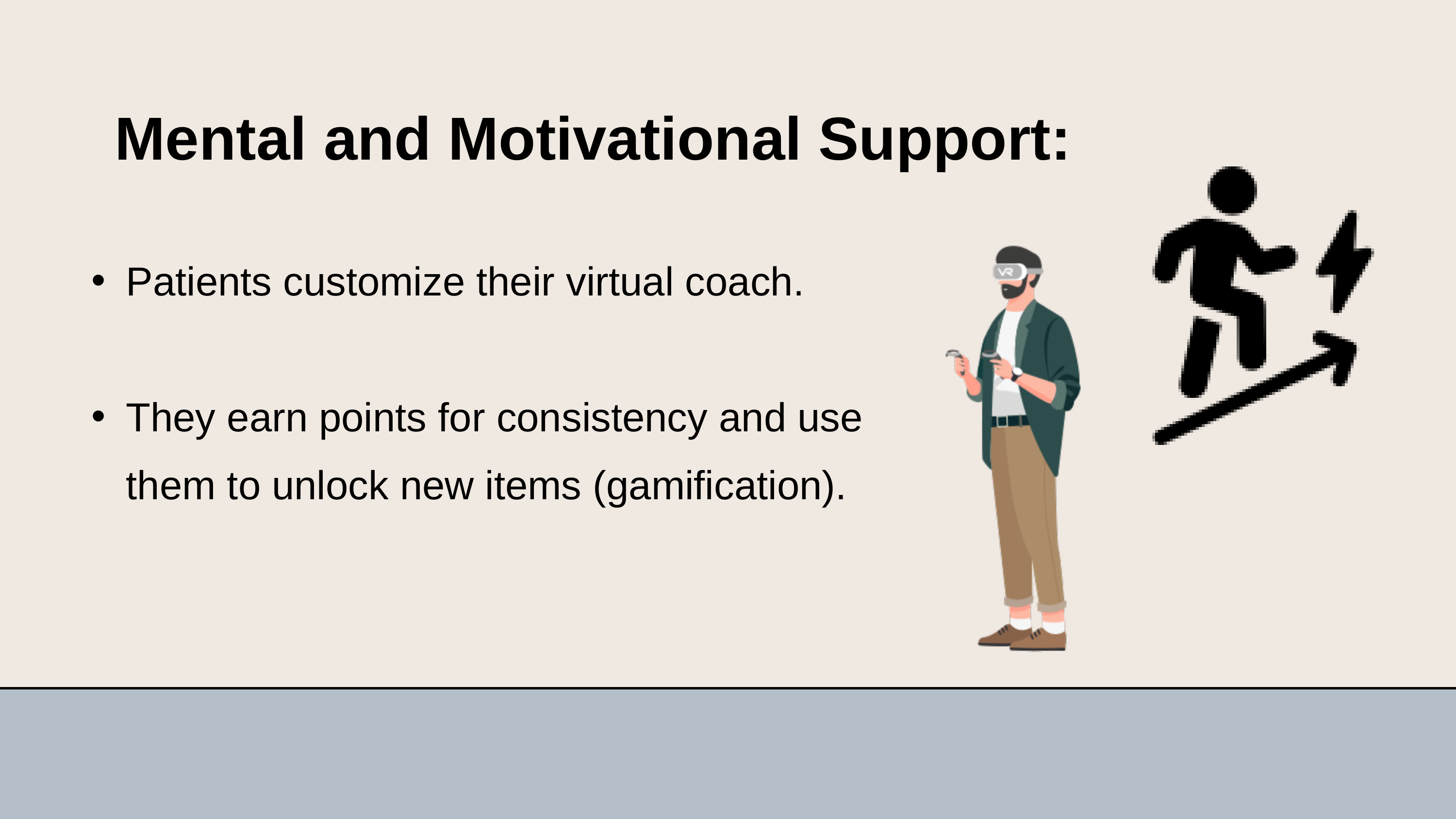

Mental and Motivational Support:

Patients customize their virtual coach.

They earn points for consistency and use them to unlock new items (gamification).